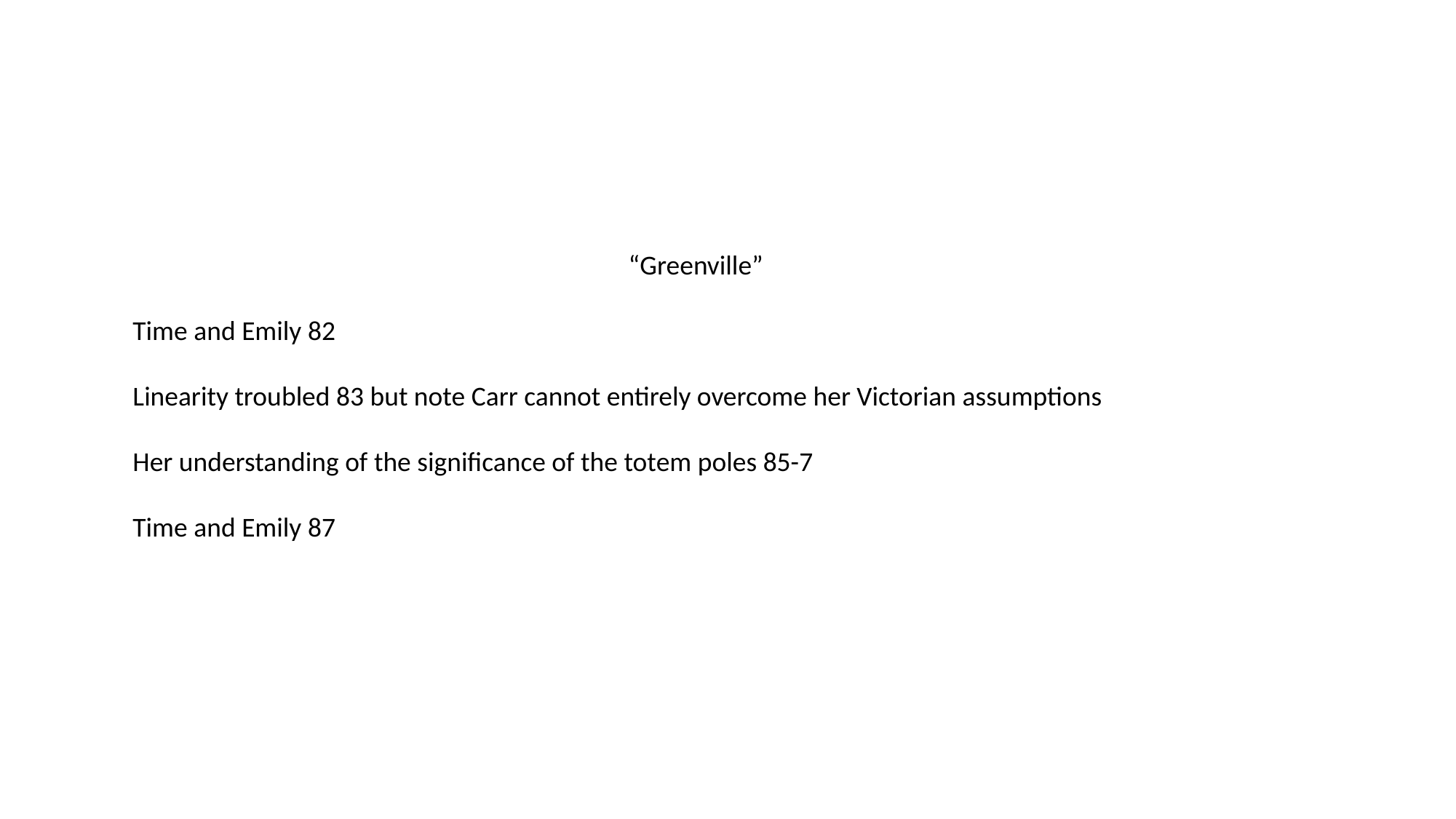

“Greenville”

Time and Emily 82

Linearity troubled 83 but note Carr cannot entirely overcome her Victorian assumptions

Her understanding of the significance of the totem poles 85-7

Time and Emily 87